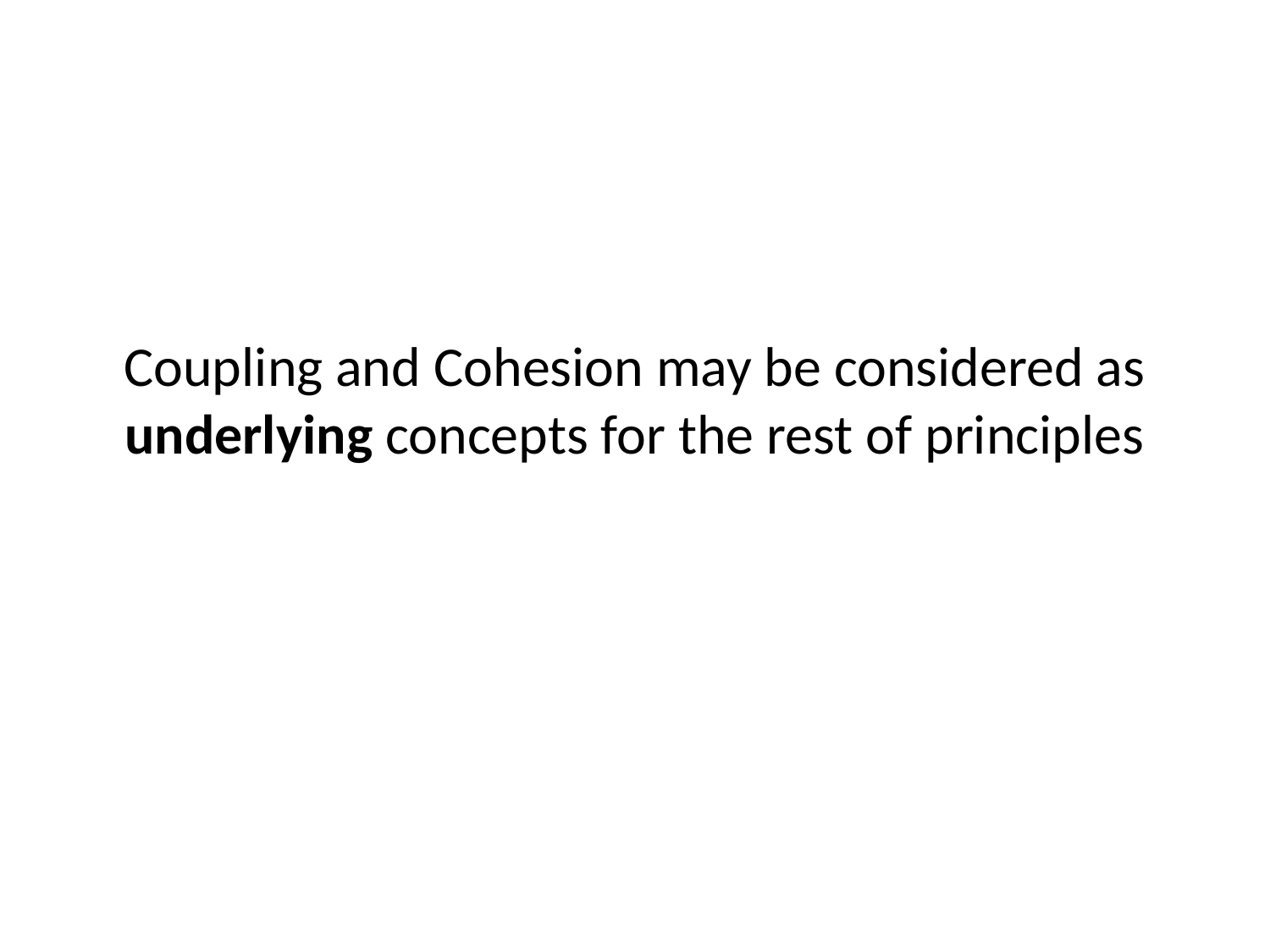

# Coupling and Cohesion may be considered as underlying concepts for the rest of principles